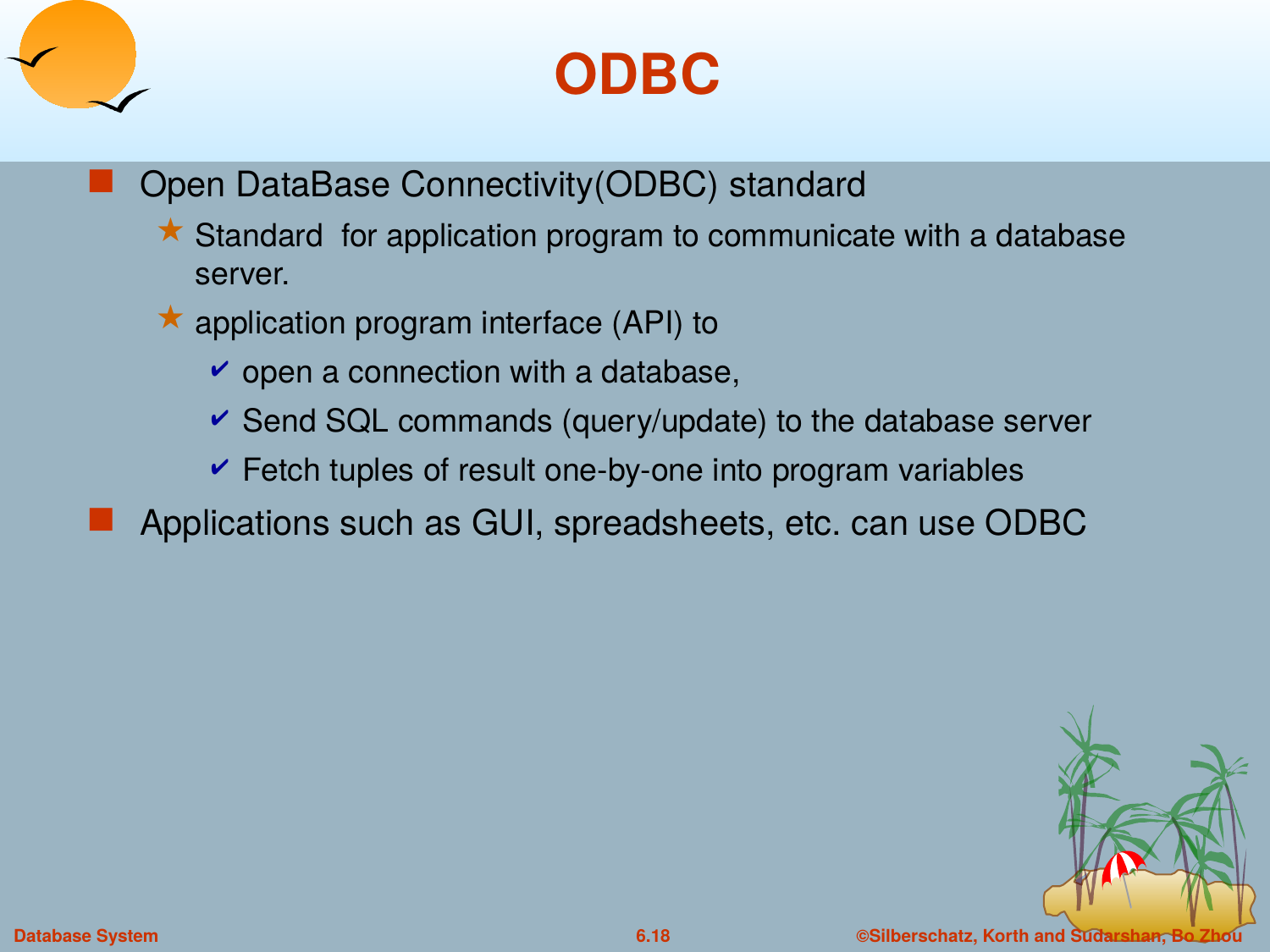

Open DataBase Connectivity(ODBC) standard
Standard  for application program to communicate with a database server.
application program interface (API) to
open a connection with a database,
Send SQL commands (query/update) to the database server
Fetch tuples of result one-by-one into program variables
Applications such as GUI, spreadsheets, etc. can use ODBC

# ODBC